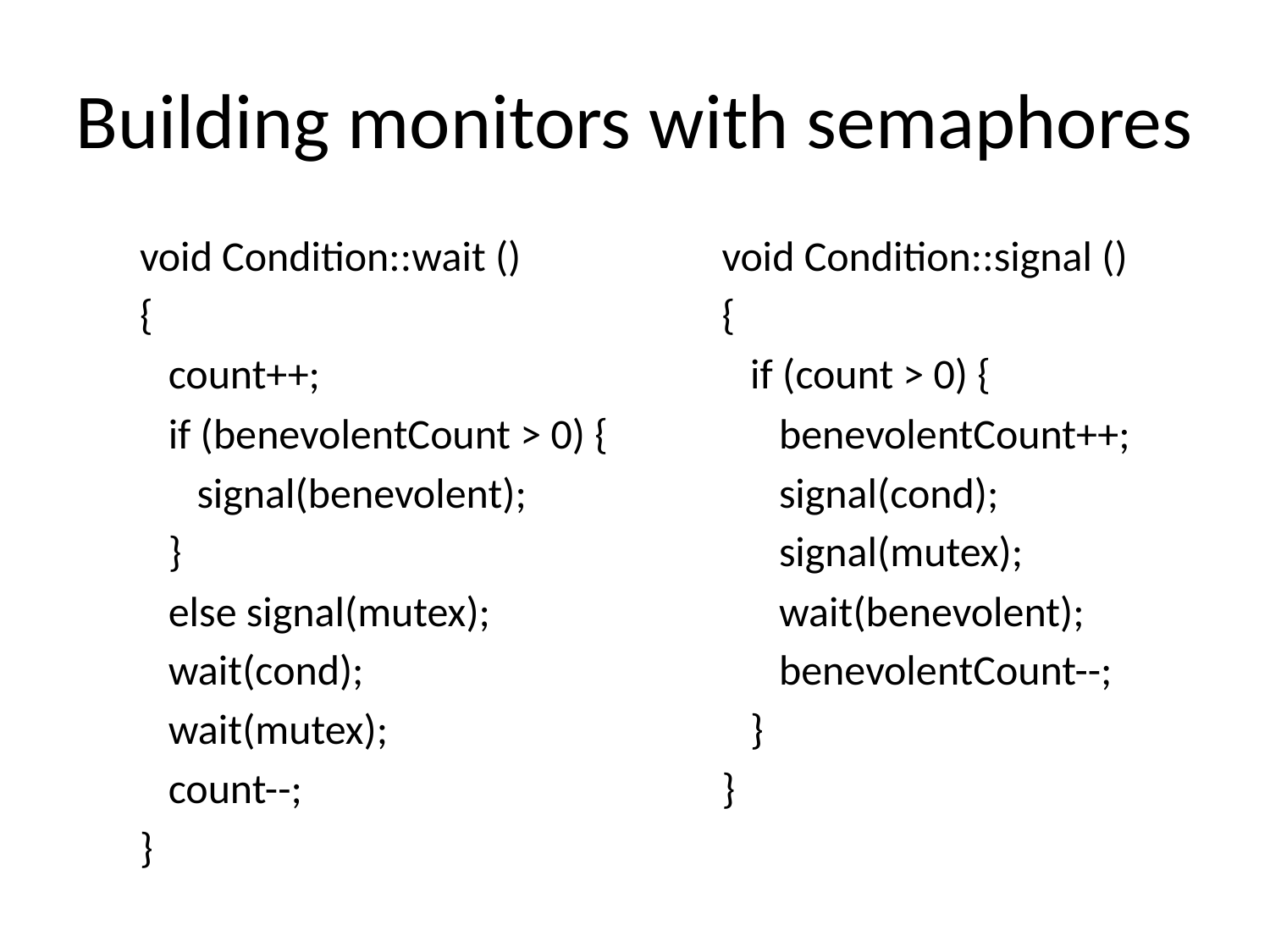

# Building monitors with semaphores
void Condition::wait ()
{
   count++;
   if (benevolentCount > 0) {
      signal(benevolent);
   }
   else signal(mutex);
   wait(cond);
   wait(mutex);
   count--;
}
void Condition::signal ()
{
   if (count > 0) {
      benevolentCount++;
      signal(cond);
      signal(mutex);
      wait(benevolent);
      benevolentCount--;
   }
}